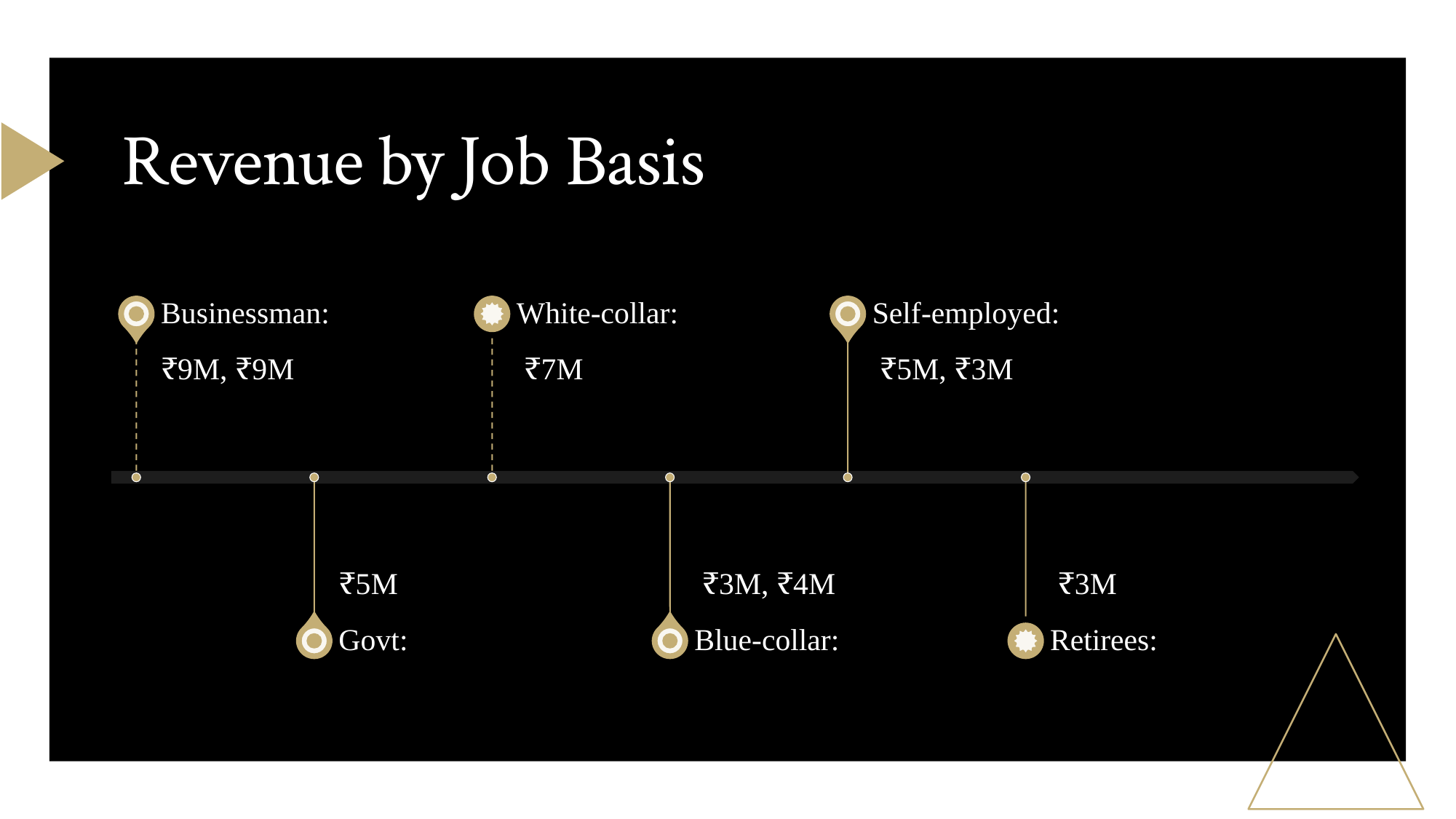

# Revenue by Job Basis
₹9M, ₹9M
Businessman:
₹5M
Govt:
 ₹7M
White-collar:
 ₹3M, ₹4M
Blue-collar:
 ₹5M, ₹3M
Self-employed:
 ₹3M
Retirees: